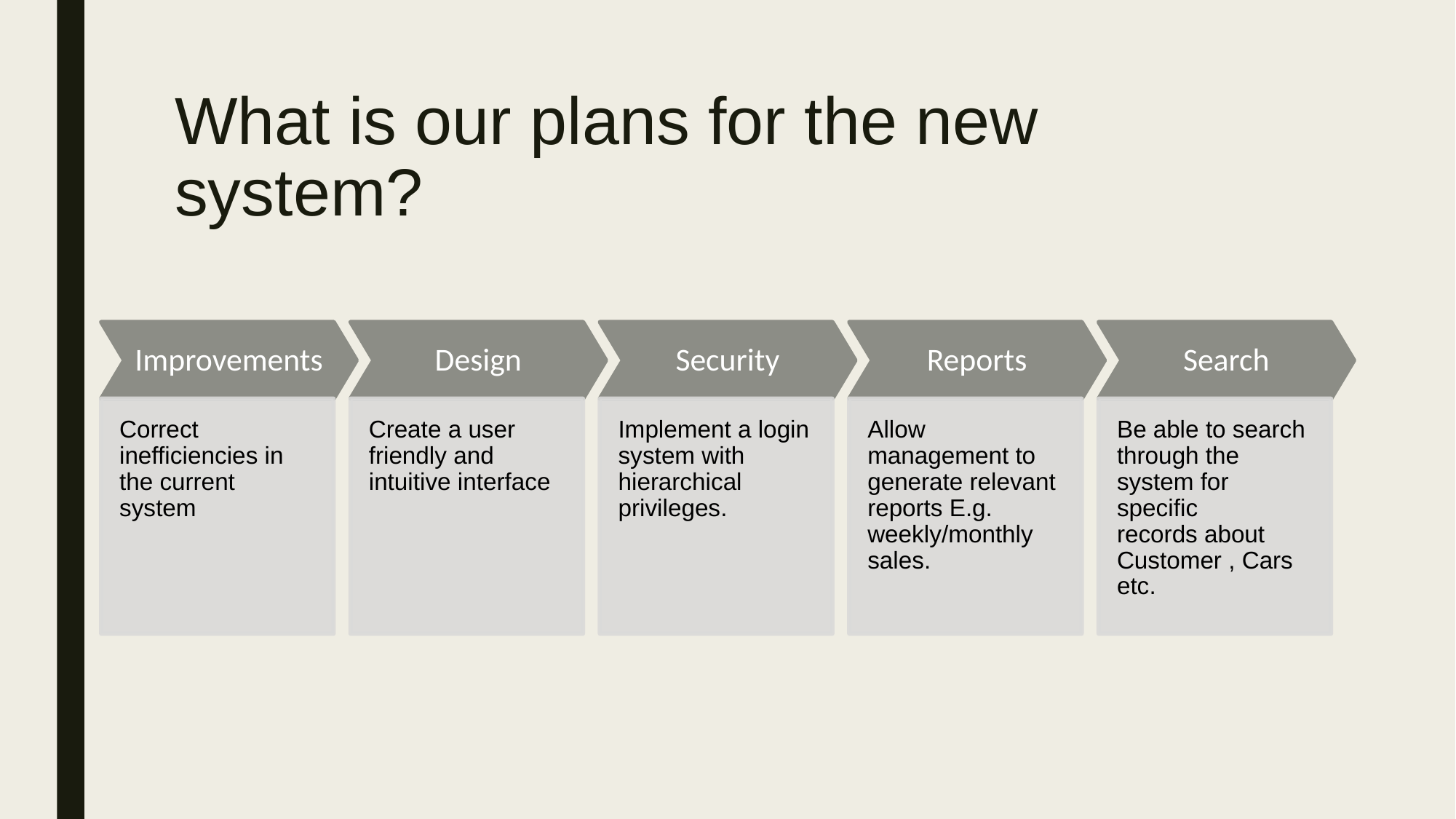

# What is our plans for the new system?
Improvements
Correct inefficiencies in the current system
Design
Create a user friendly and intuitive interface
Security
Implement a login system with hierarchical privileges.
Reports
Allow management to generate relevant reports E.g. weekly/monthly sales.
Search
Be able to search  through the system for specific records about Customer , Cars etc.